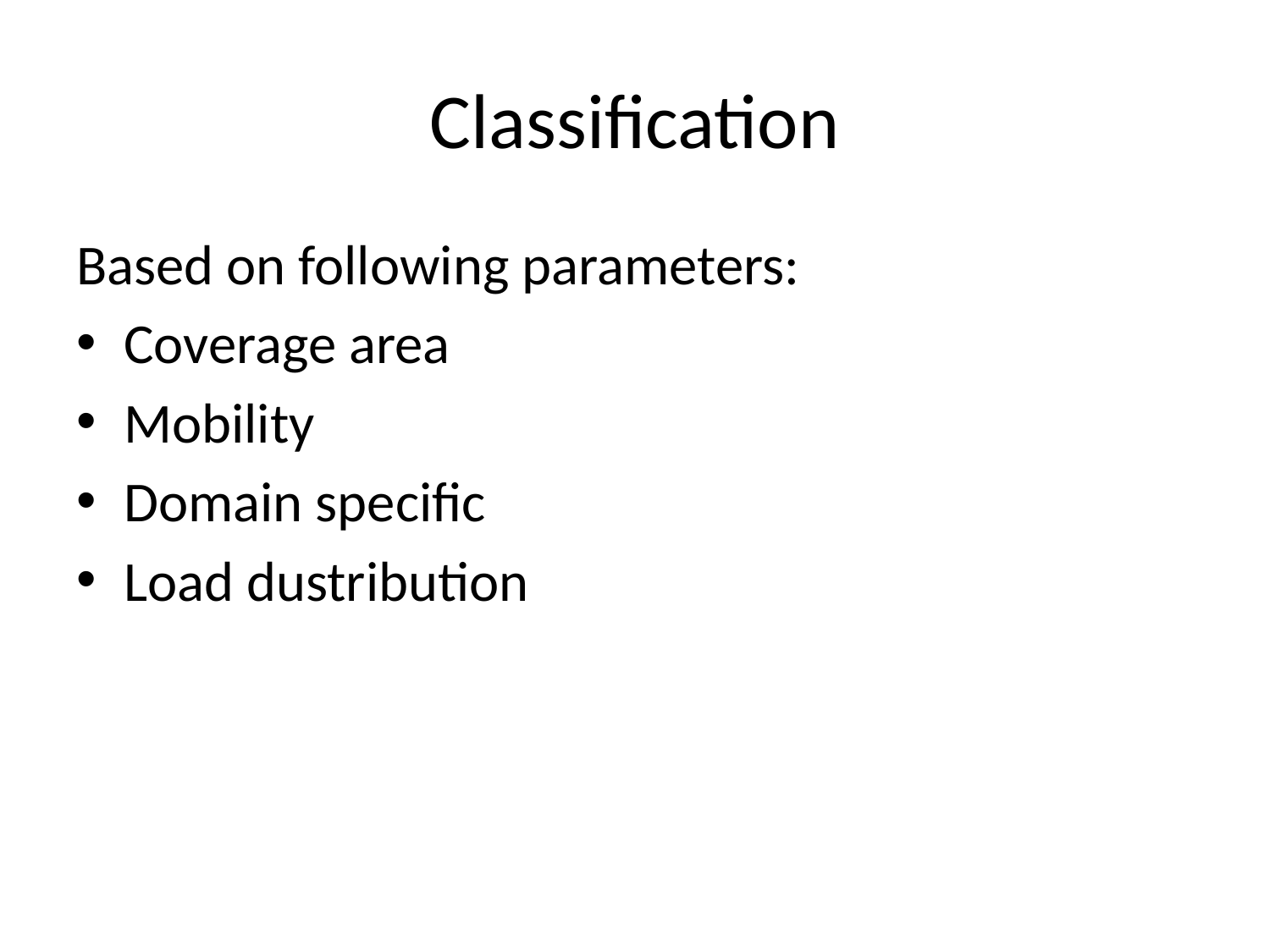

# Classification
Based on following parameters:
Coverage area
Mobility
Domain specific
Load dustribution